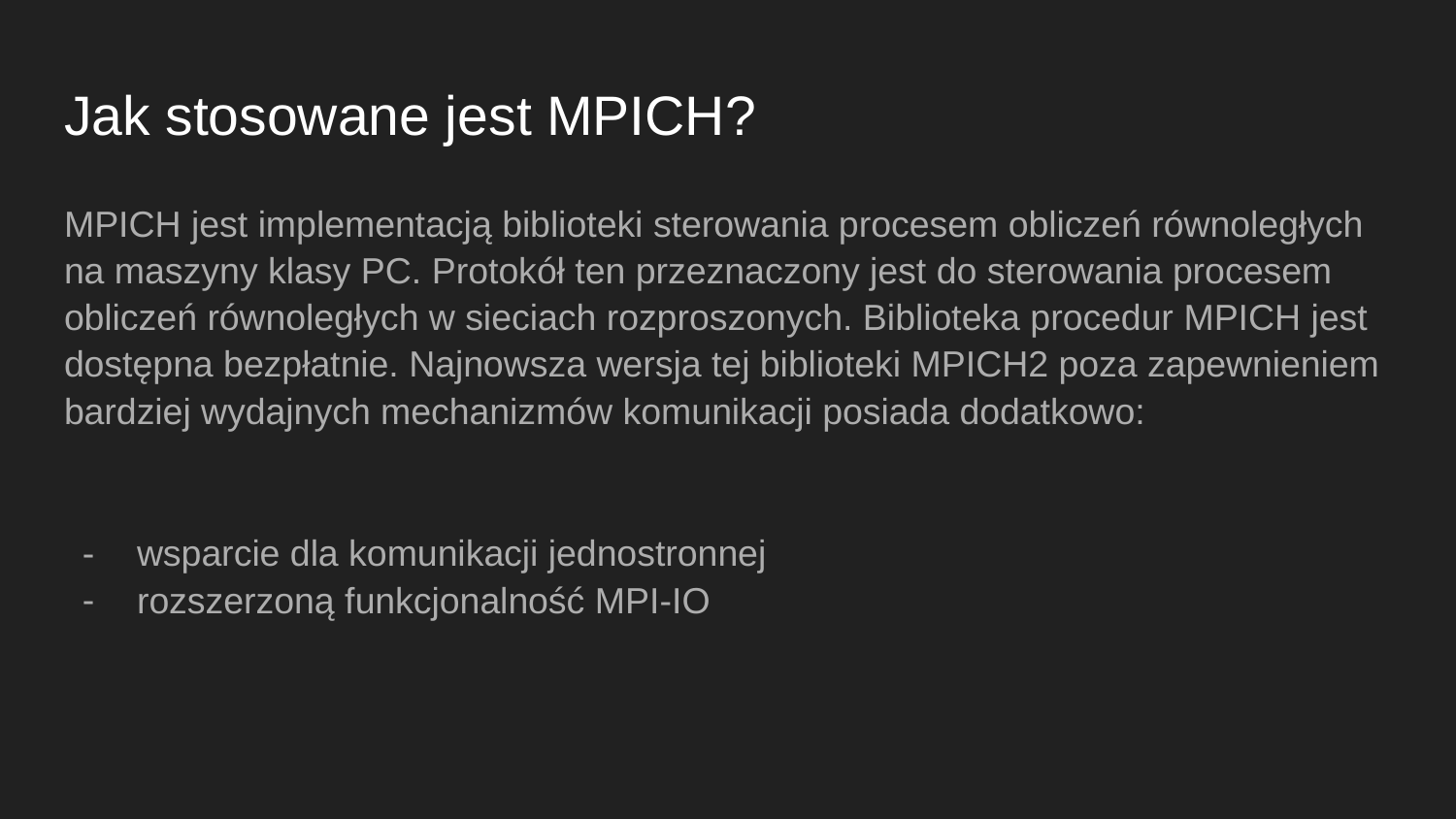

# Jak stosowane jest MPICH?
MPICH jest implementacją biblioteki sterowania procesem obliczeń równoległych na maszyny klasy PC. Protokół ten przeznaczony jest do sterowania procesem obliczeń równoległych w sieciach rozproszonych. Biblioteka procedur MPICH jest dostępna bezpłatnie. Najnowsza wersja tej biblioteki MPICH2 poza zapewnieniem bardziej wydajnych mechanizmów komunikacji posiada dodatkowo:

wsparcie dla komunikacji jednostronnej
rozszerzoną funkcjonalność MPI-IO